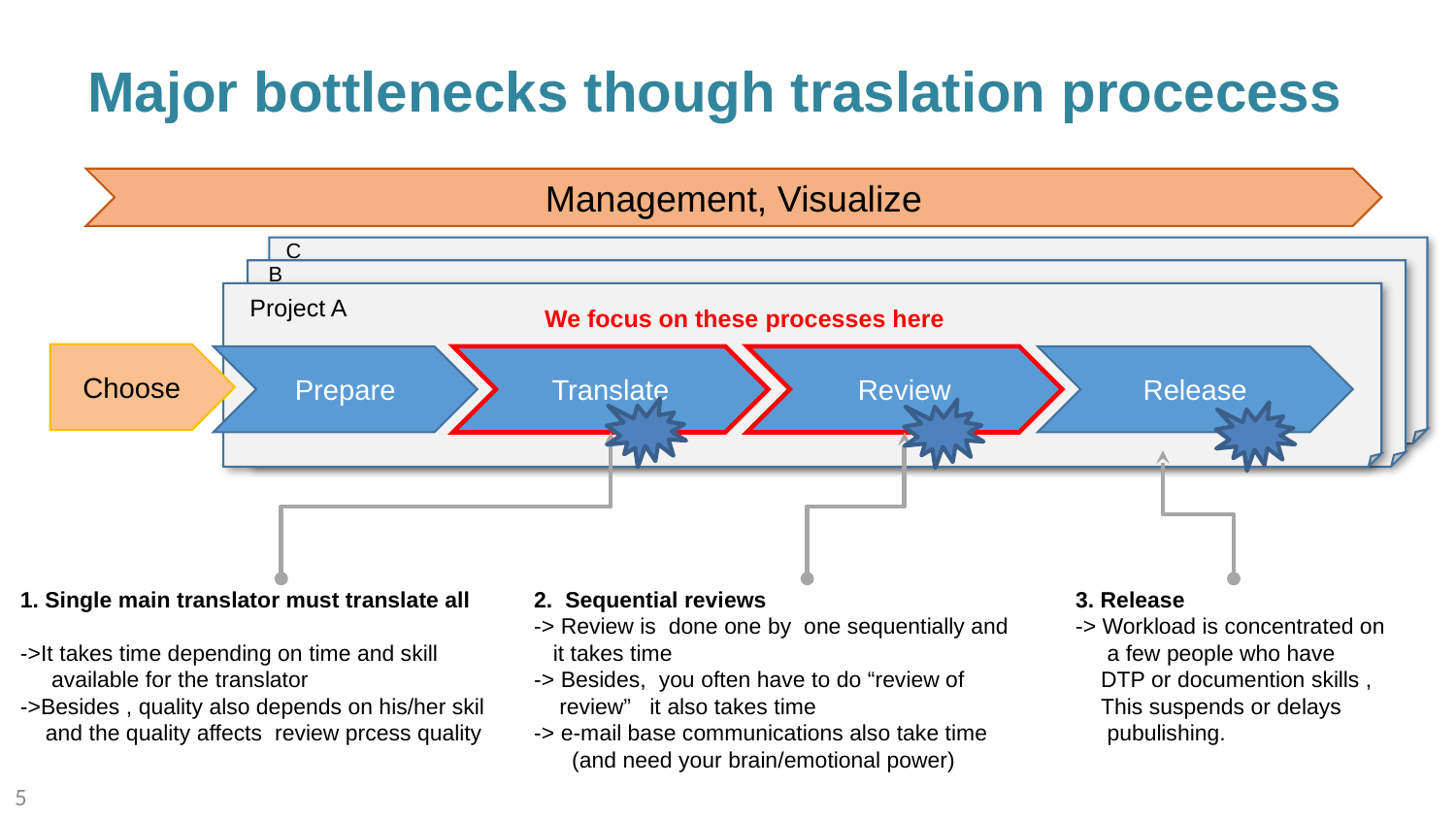

# Major bottlenecks though traslation procecess
Management, Visualize
C

B

Project A
We focus on these processes here
Choose
Prepare
Translate
Review
Release

1. Single main translator must translate all

->It takes time depending on time and skill
     available for the translator
->Besides , quality also depends on his/her skil
    and the quality affects  review prcess quality
2.  Sequential reviews
-> Review is  done one by  one sequentially and
   it takes time
-> Besides,  you often have to do “review of
    review”   it also takes time
-> e-mail base communications also take time
      (and need your brain/emotional power)
3. Release
-> Workload is concentrated on
     a few people who have
    DTP or documention skills ,
    This suspends or delays
     pubulishing.
5